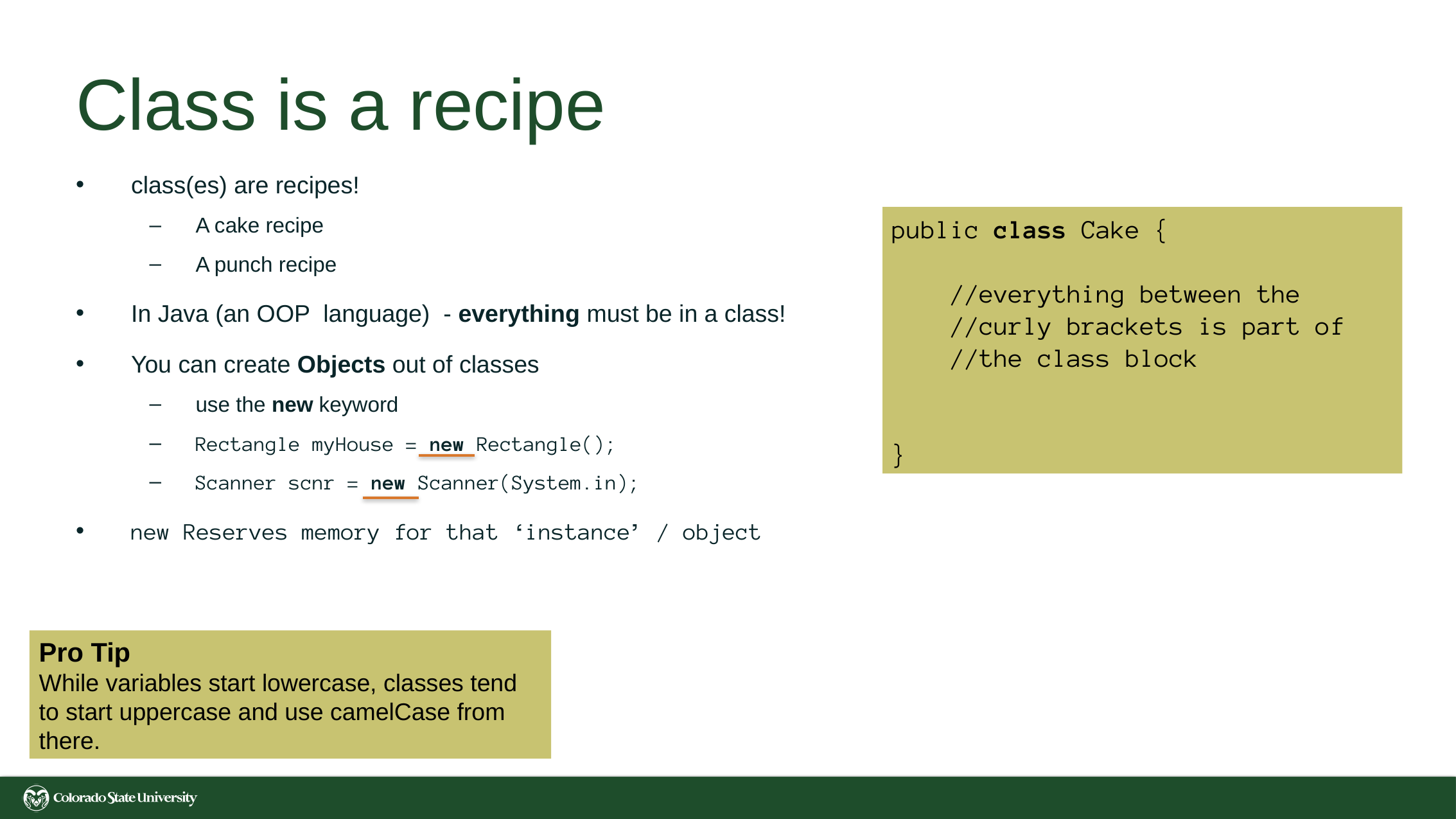

# Class is a recipe
class(es) are recipes!
A cake recipe
A punch recipe
In Java (an OOP  language)  - everything must be in a class!
You can create Objects out of classes
use the new keyword
Rectangle myHouse = new Rectangle();
Scanner scnr = new Scanner(System.in);
new Reserves memory for that ‘instance’ / object
public class Cake {

    //everything between the
    //curly brackets is part of
    //the class block

}
Pro Tip
While variables start lowercase, classes tend to start uppercase and use camelCase from there.